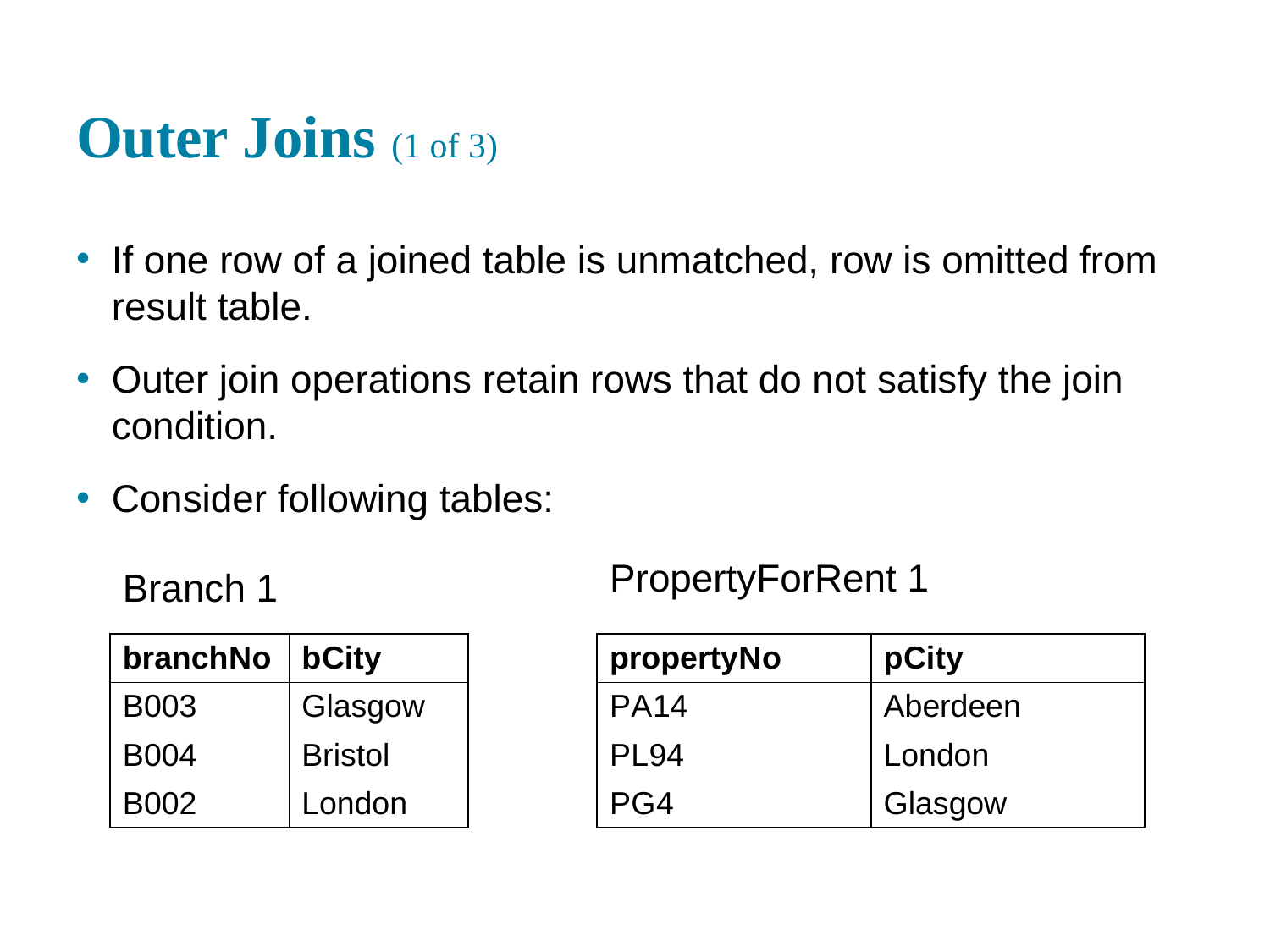

# Outer Joins (1 of 3)
If one row of a joined table is unmatched, row is omitted from result table.
Outer join operations retain rows that do not satisfy the join condition.
Consider following tables:
PropertyForRent 1
Branch 1
| branch N o | b City |
| --- | --- |
| B 003 | Glasgow |
| B 004 | Bristol |
| B 002 | London |
| property N o | p City |
| --- | --- |
| P A 14 | Aberdeen |
| P L 94 | London |
| P G 4 | Glasgow |